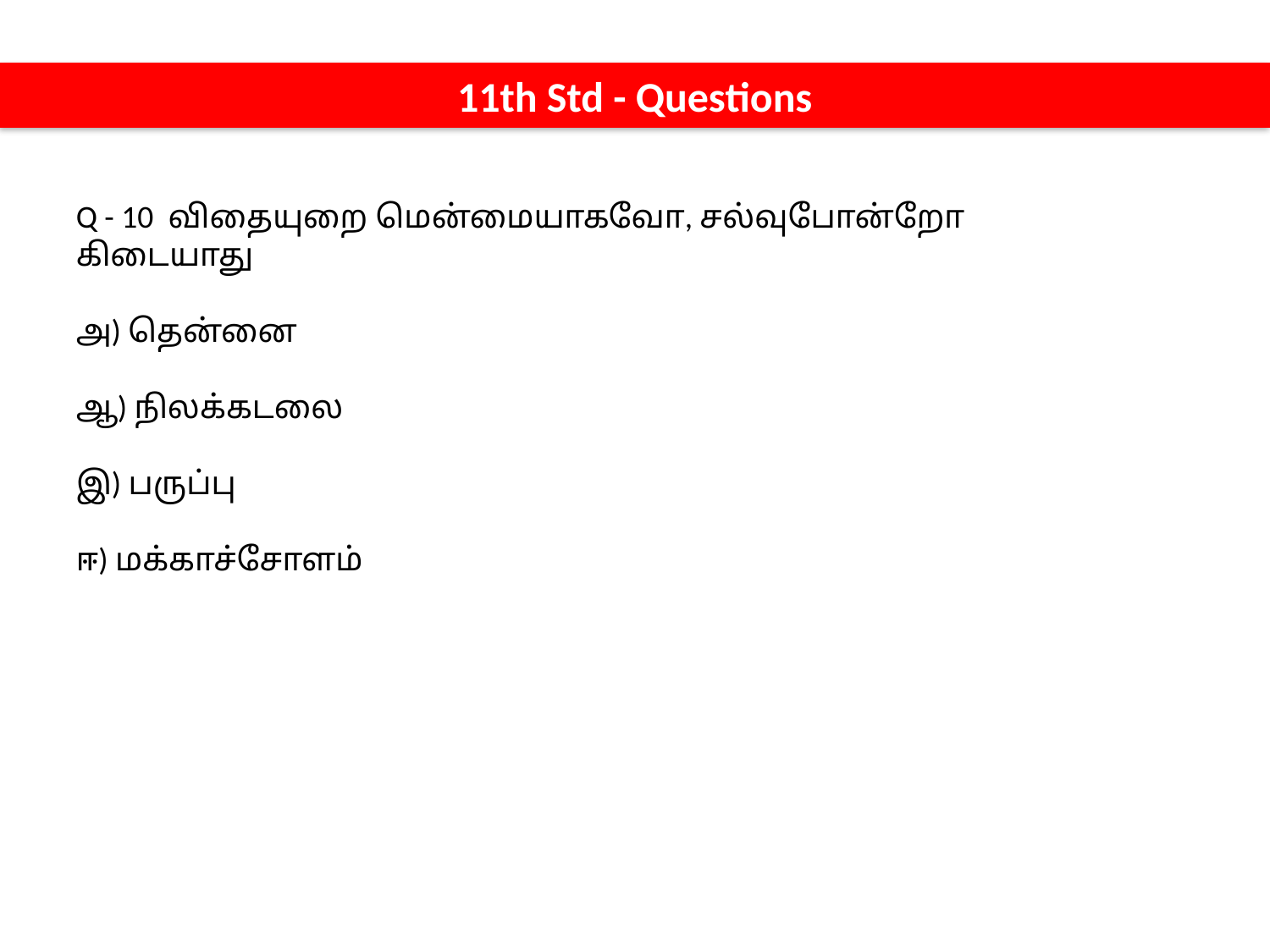

11th Std - Questions
Q - 10  விதையுறை மென்மையாகவோ, சல்வுபோன்றோ  கிடையாது

அ) தென்னை

ஆ) நிலக்கடலை

இ) பருப்பு

ஈ) மக்காச்சோளம்